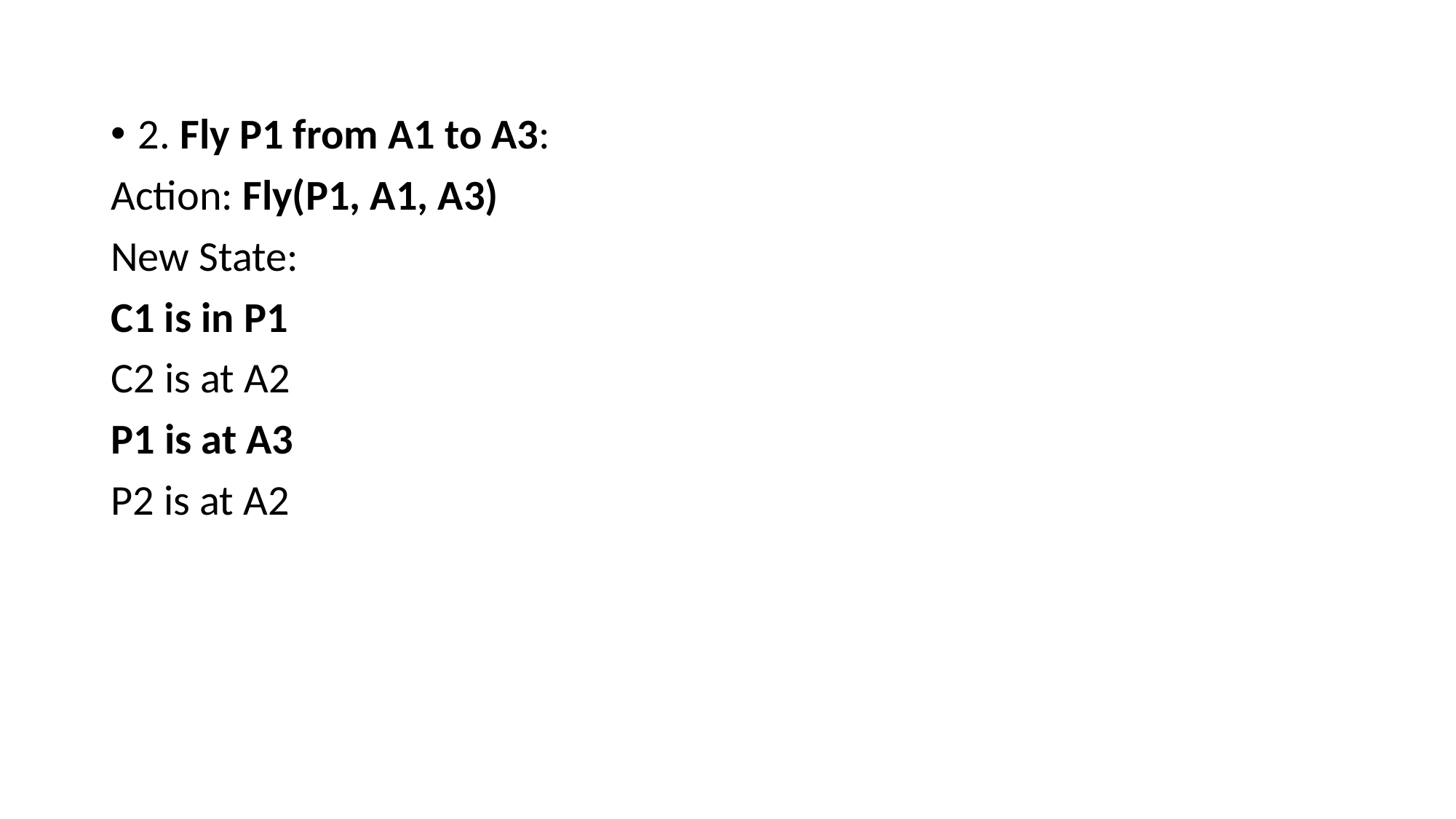

2. Fly P1 from A1 to A3:
Action: Fly(P1, A1, A3)
New State:
C1 is in P1
C2 is at A2
P1 is at A3
P2 is at A2